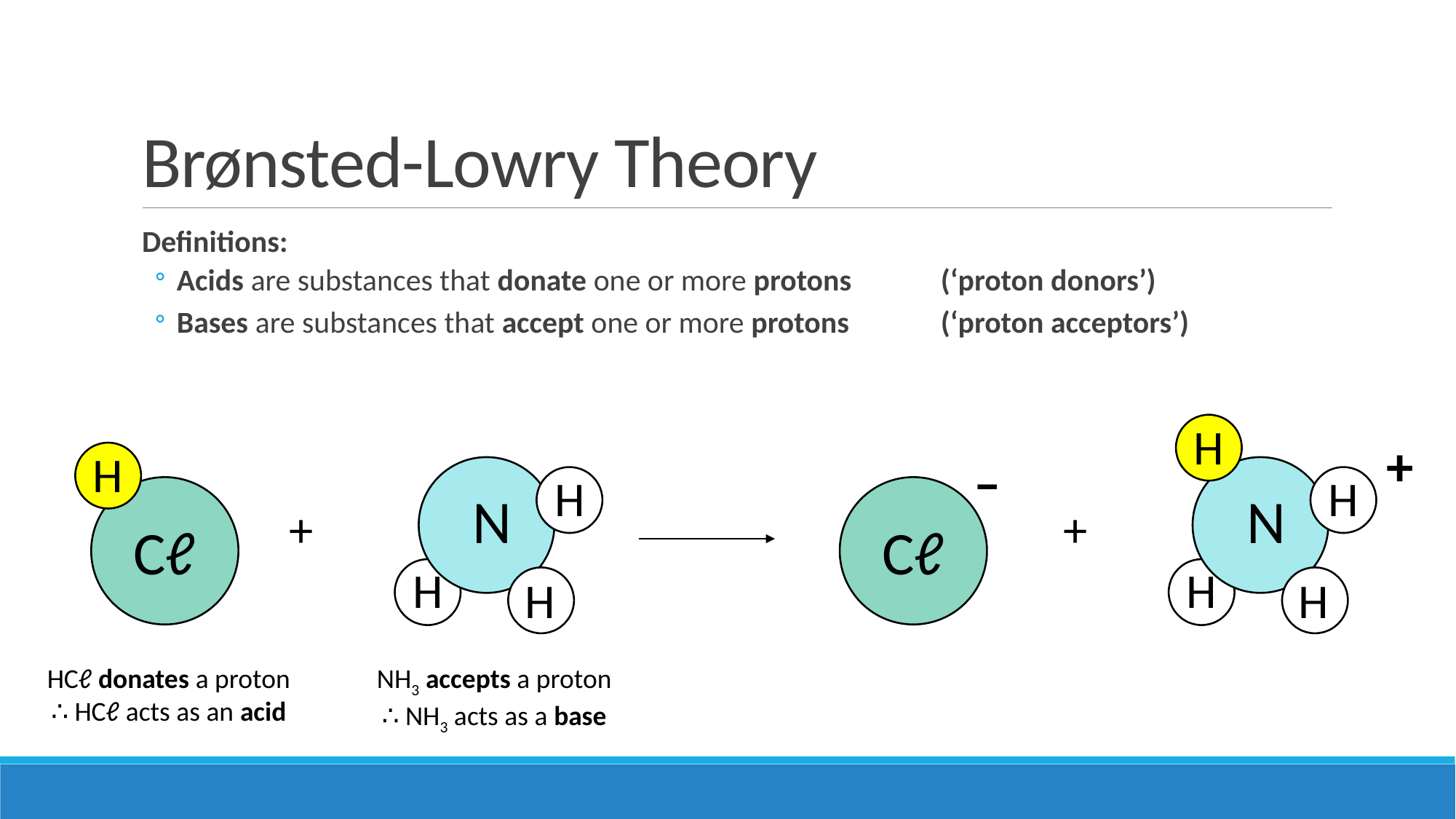

# Brønsted-Lowry Theory
Definitions:
Acids are substances that donate one or more protons	(‘proton donors’)
Bases are substances that accept one or more protons	(‘proton acceptors’)
H

+
H

–

H

N
+
H

H

H

N
+
H

H

Cℓ

Cℓ
HCℓ donates a proton
∴ HCℓ acts as an acid
NH3 accepts a proton
∴ NH3 acts as a base